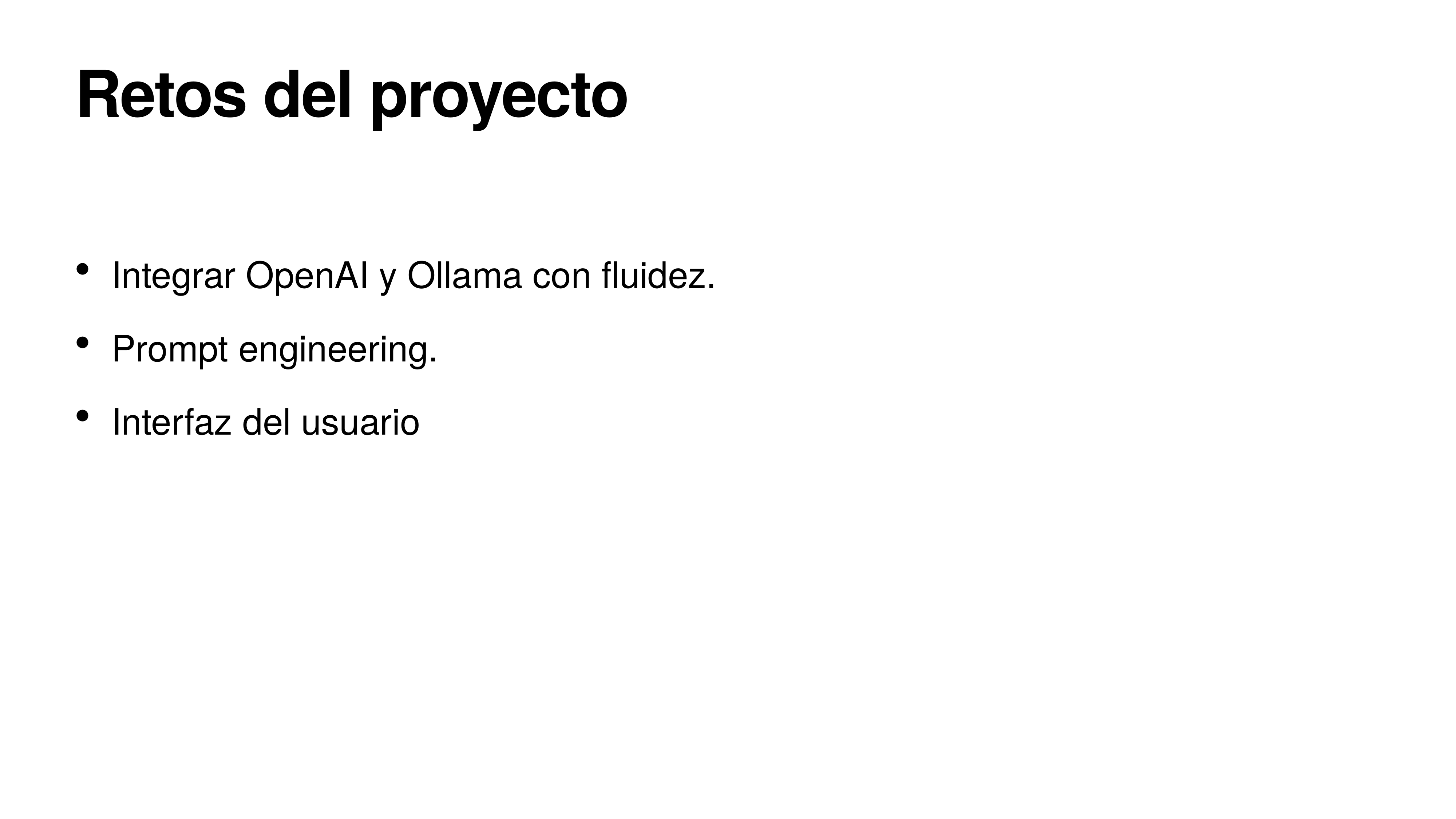

# Retos del proyecto
Integrar OpenAI y Ollama con fluidez.
Prompt engineering.
Interfaz del usuario